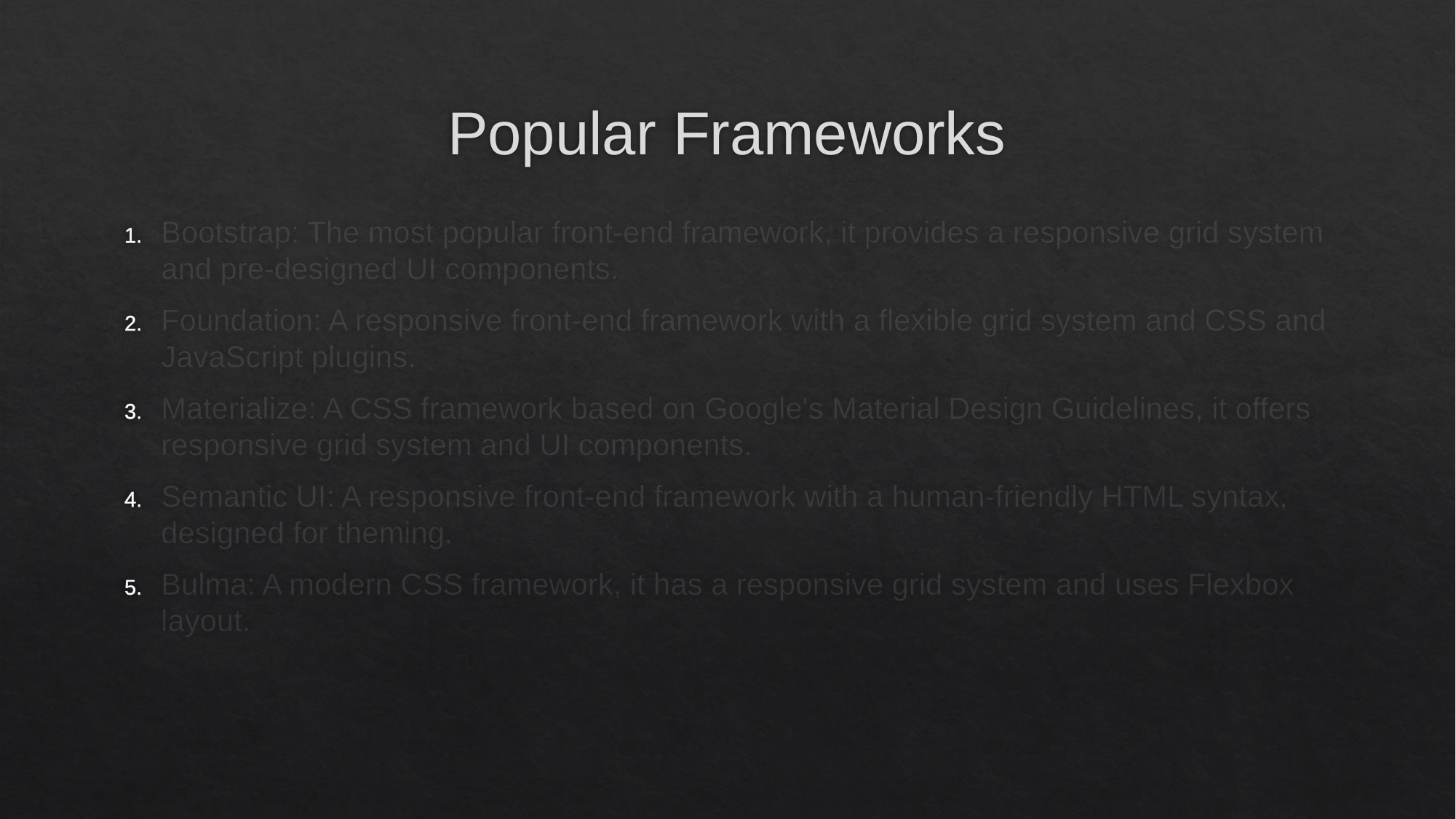

# Popular Frameworks
Bootstrap: The most popular front-end framework, it provides a responsive grid system and pre-designed UI components.
Foundation: A responsive front-end framework with a flexible grid system and CSS and JavaScript plugins.
Materialize: A CSS framework based on Google's Material Design Guidelines, it offers responsive grid system and UI components.
Semantic UI: A responsive front-end framework with a human-friendly HTML syntax, designed for theming.
Bulma: A modern CSS framework, it has a responsive grid system and uses Flexbox layout.